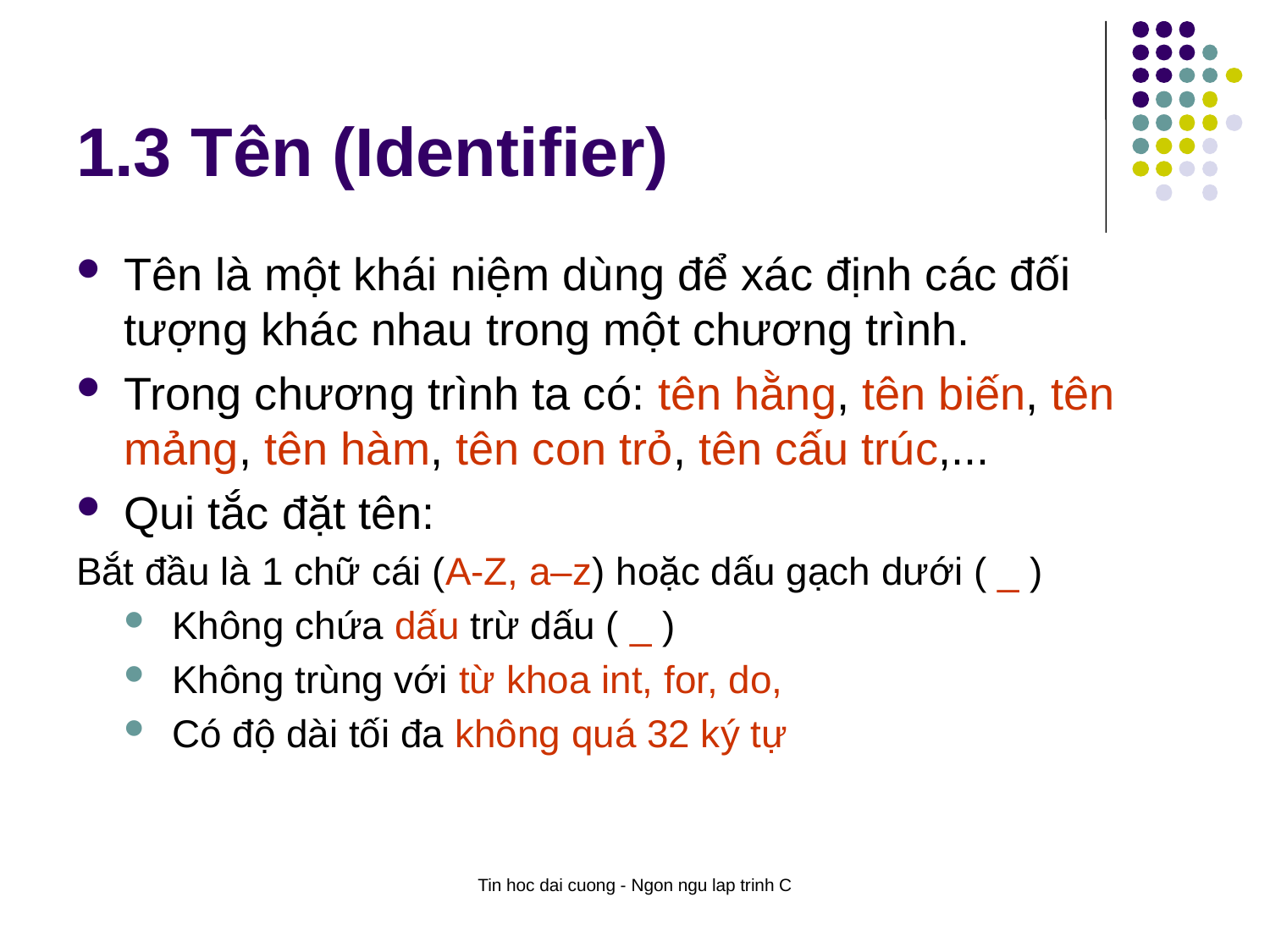

# 1.3 Tên (Identifier)
Tên là một khái niệm dùng để xác định các đối tượng khác nhau trong một chương trình.
Trong chương trình ta có: tên hằng, tên biến, tên mảng, tên hàm, tên con trỏ, tên cấu trúc,...
Qui tắc đặt tên:
Bắt đầu là 1 chữ cái (A-Z, a–z) hoặc dấu gạch dưới ( _ )
Không chứa dấu trừ dấu ( _ )
Không trùng với từ khoa int, for, do,
Có độ dài tối đa không quá 32 ký tự
Tin hoc dai cuong - Ngon ngu lap trinh C